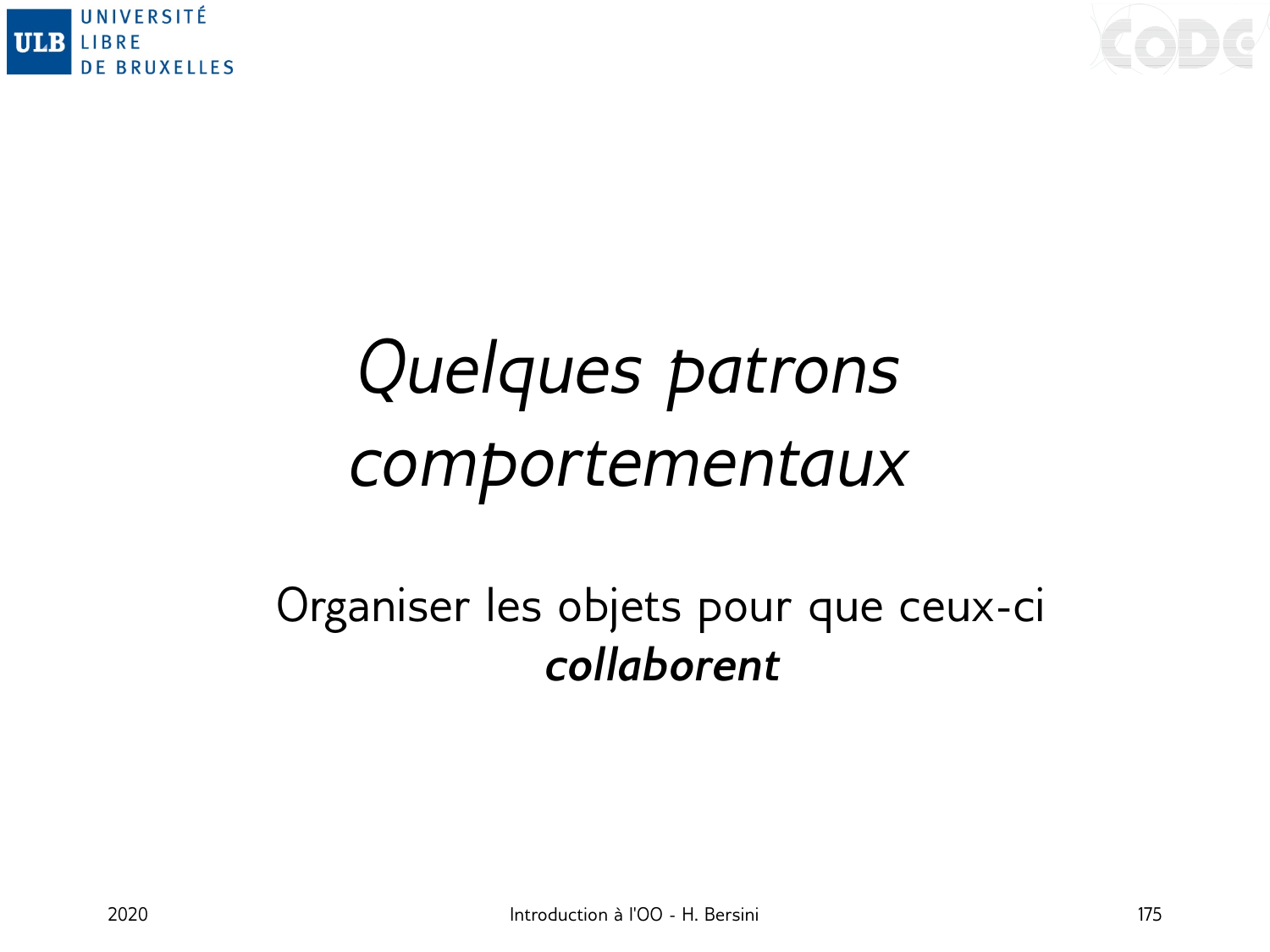

# Quelques patrons comportementaux
Organiser les objets pour que ceux-ci collaborent
2020
Introduction à l'OO - H. Bersini
175